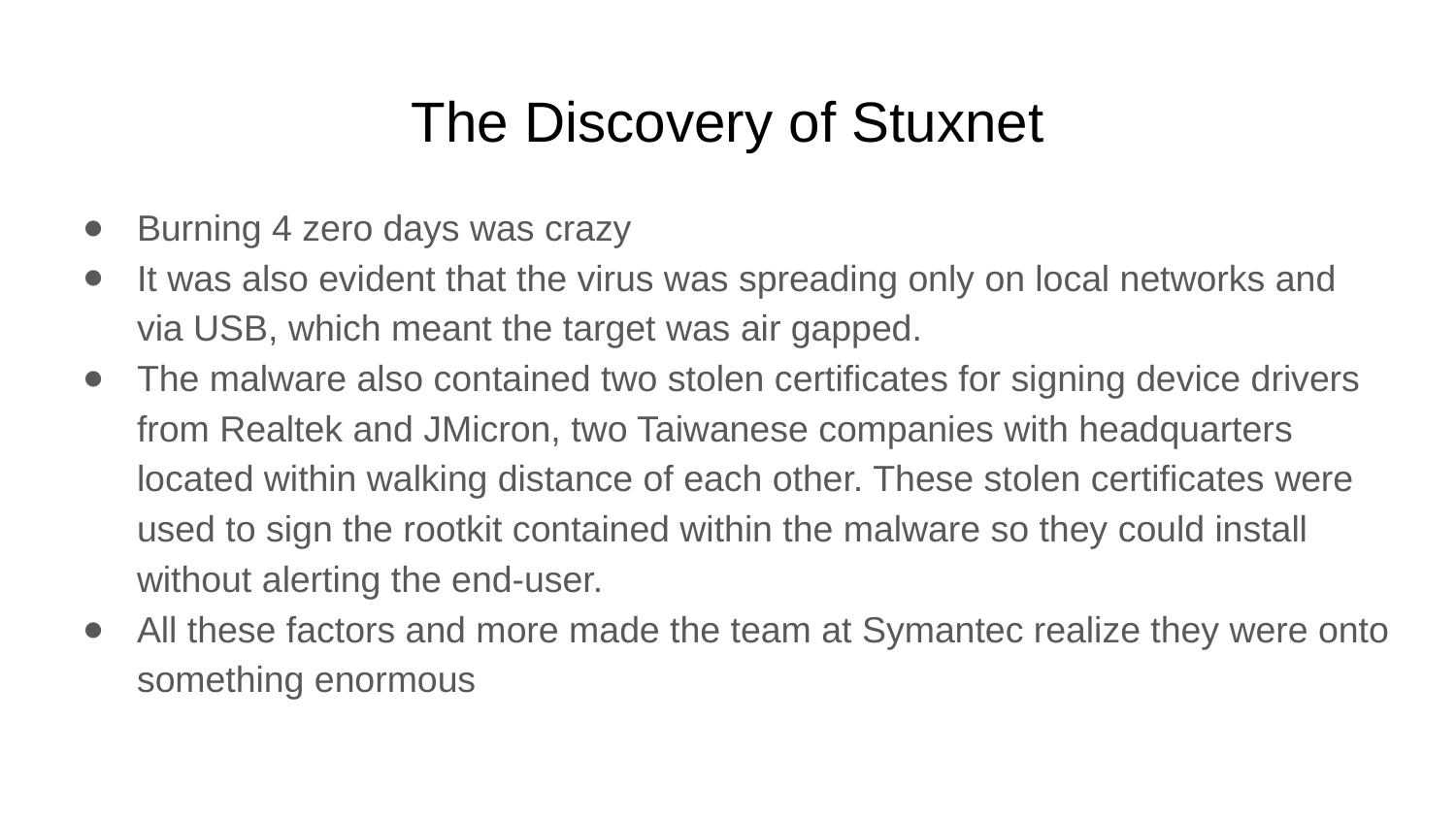

# The Discovery of Stuxnet
Burning 4 zero days was crazy
It was also evident that the virus was spreading only on local networks and via USB, which meant the target was air gapped.
The malware also contained two stolen certificates for signing device drivers from Realtek and JMicron, two Taiwanese companies with headquarters located within walking distance of each other. These stolen certificates were used to sign the rootkit contained within the malware so they could install without alerting the end-user.
All these factors and more made the team at Symantec realize they were onto something enormous